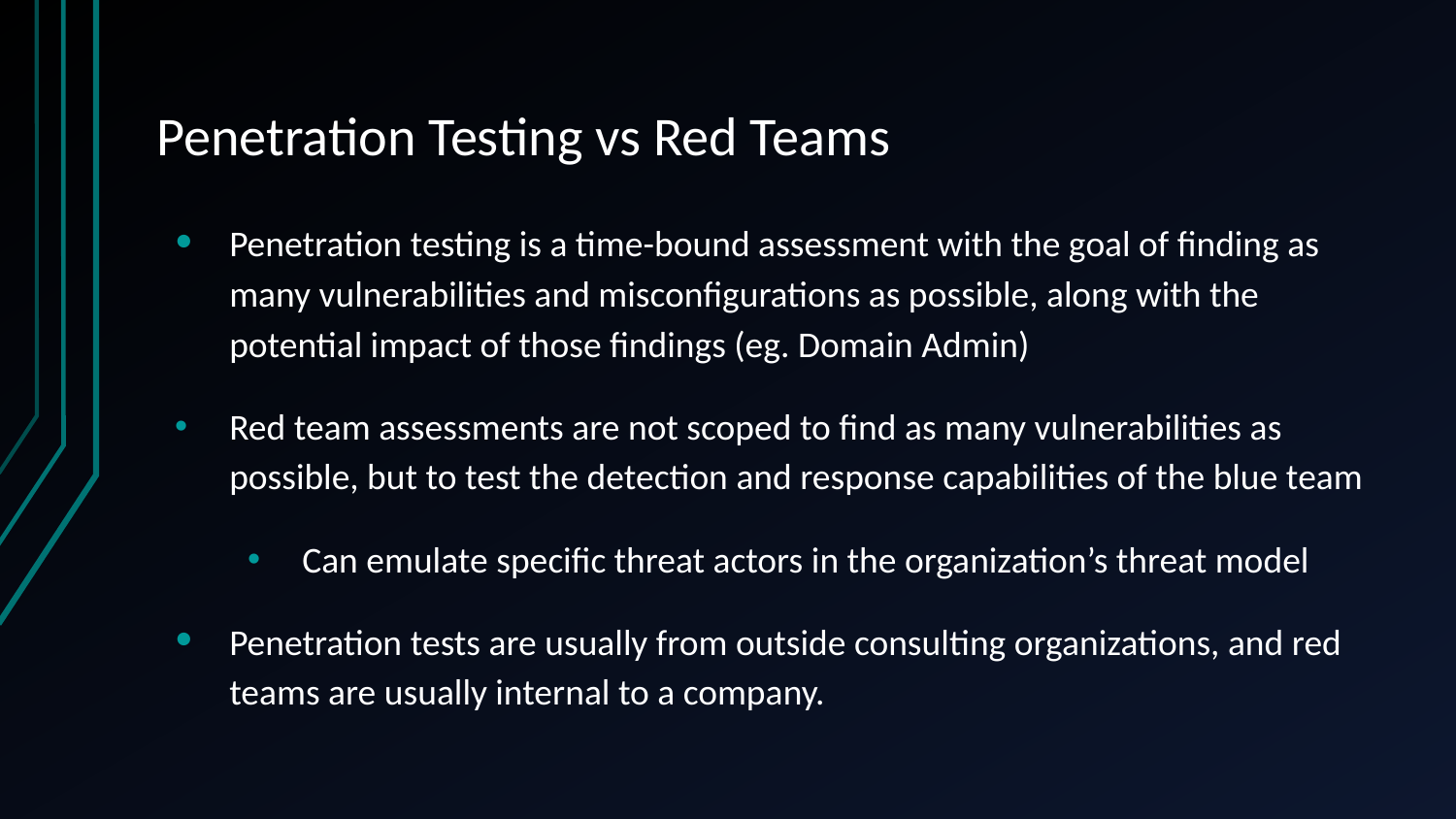

# Penetration Testing vs Red Teams
Penetration testing is a time-bound assessment with the goal of finding as many vulnerabilities and misconfigurations as possible, along with the potential impact of those findings (eg. Domain Admin)
Red team assessments are not scoped to find as many vulnerabilities as possible, but to test the detection and response capabilities of the blue team
Can emulate specific threat actors in the organization’s threat model
Penetration tests are usually from outside consulting organizations, and red teams are usually internal to a company.